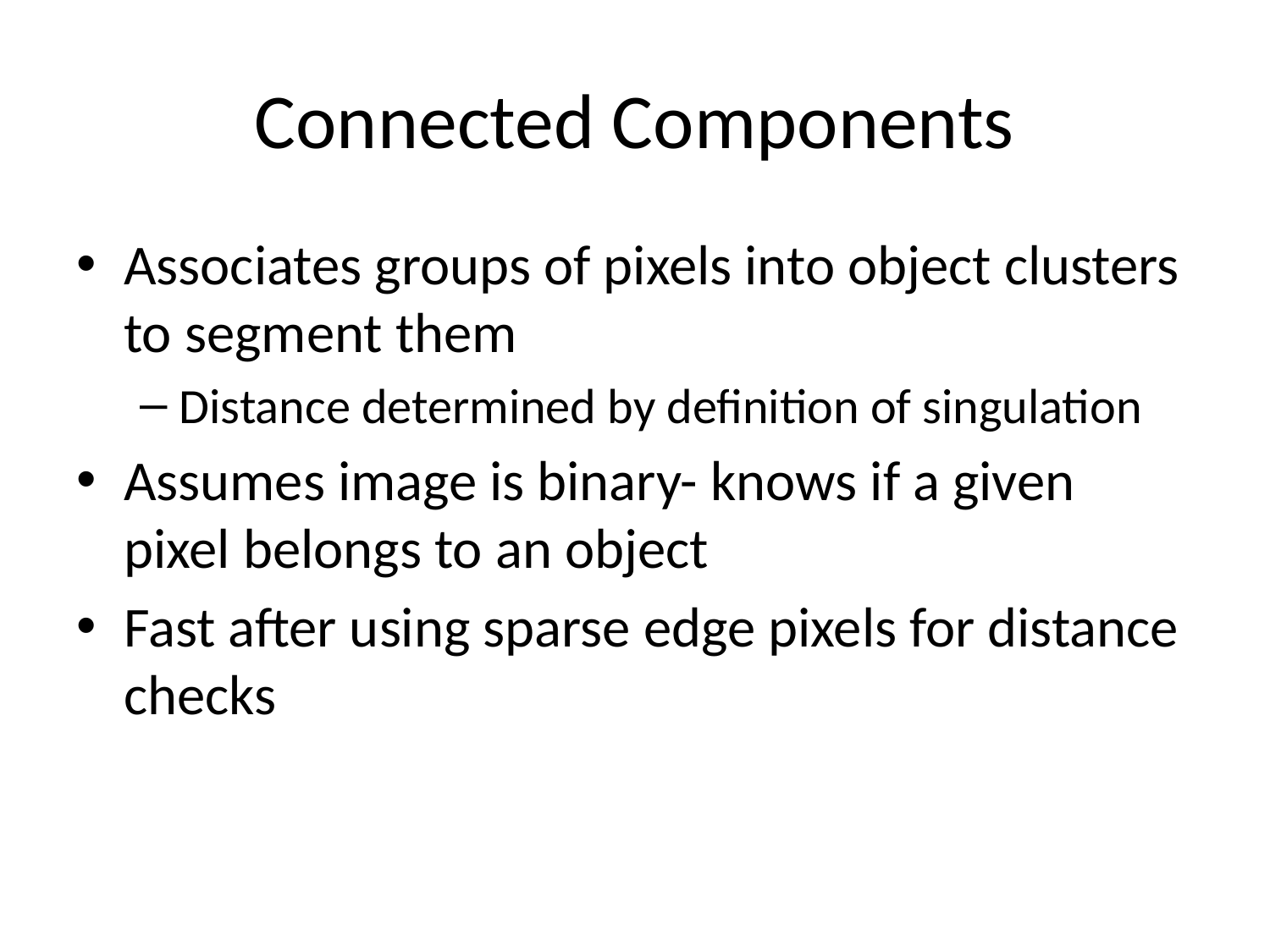

# Connected Components
Associates groups of pixels into object clusters to segment them
Distance determined by definition of singulation
Assumes image is binary- knows if a given pixel belongs to an object
Fast after using sparse edge pixels for distance checks